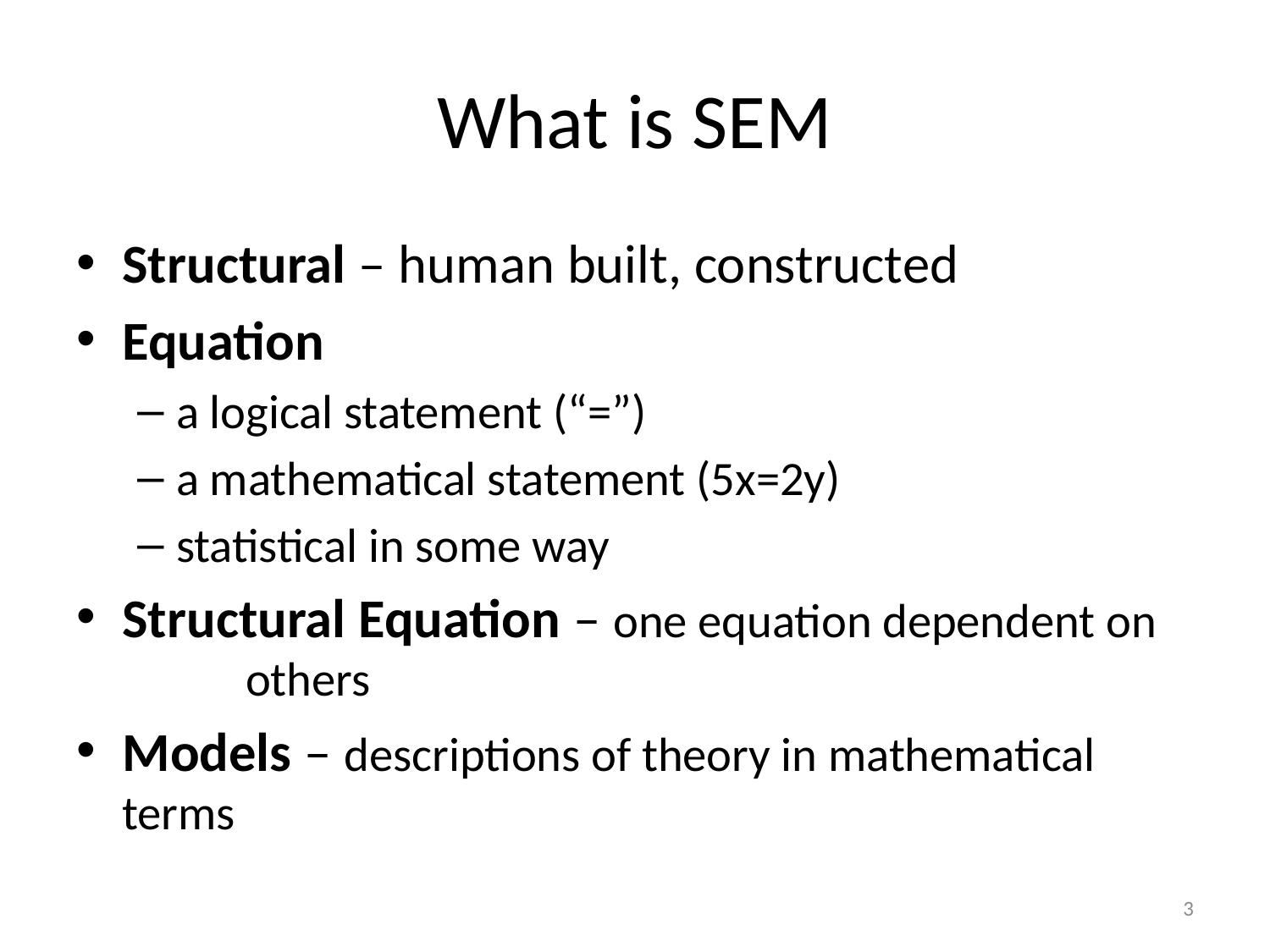

# What is SEM
Structural – human built, constructed
Equation
a logical statement (“=”)
a mathematical statement (5x=2y)
statistical in some way
Structural Equation – one equation dependent on 	others
Models – descriptions of theory in mathematical 	terms
3